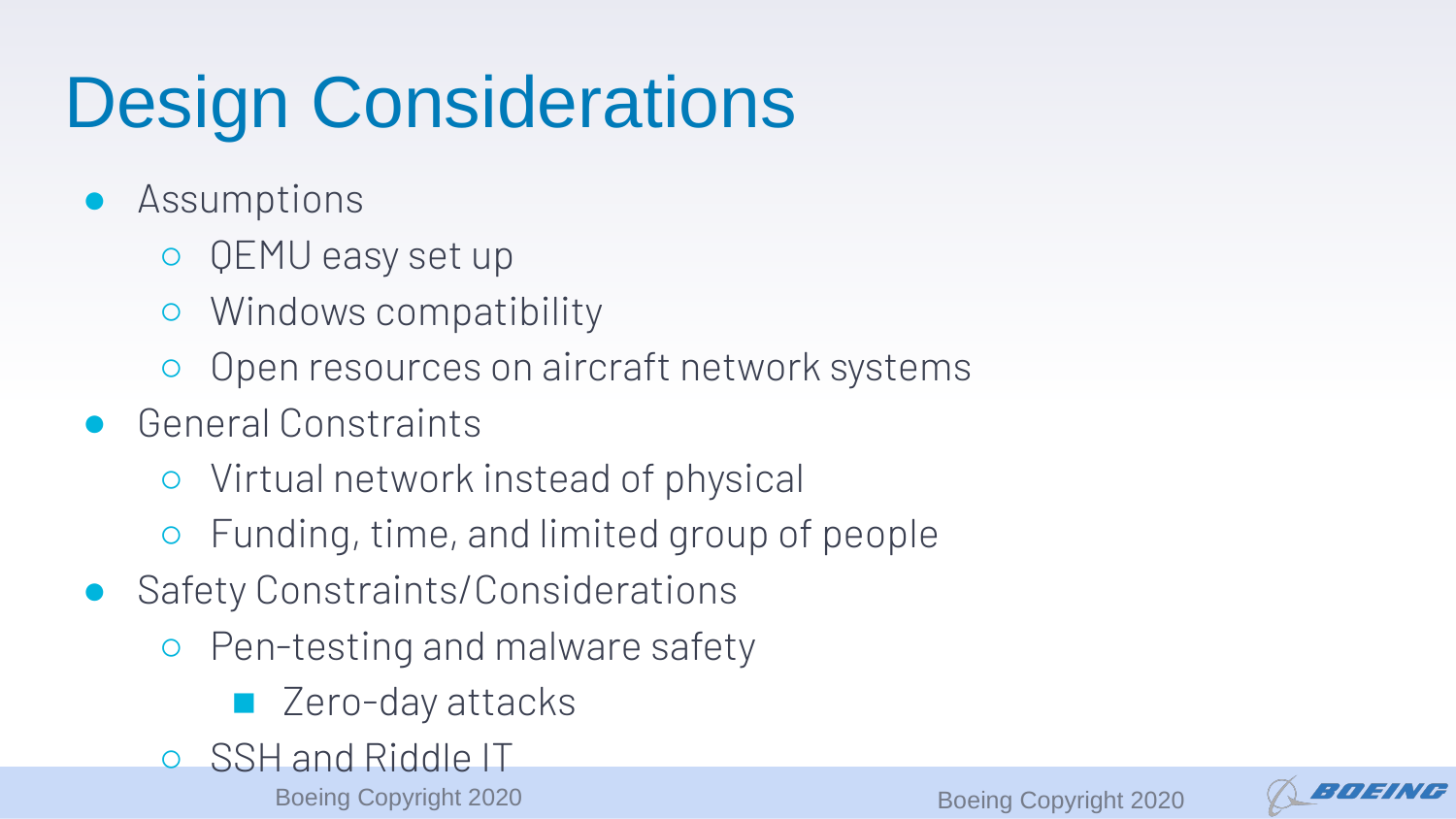

# Design Considerations
Assumptions
QEMU easy set up
Windows compatibility
Open resources on aircraft network systems
General Constraints
Virtual network instead of physical
Funding, time, and limited group of people
Safety Constraints/Considerations
Pen-testing and malware safety
Zero-day attacks
SSH and Riddle IT